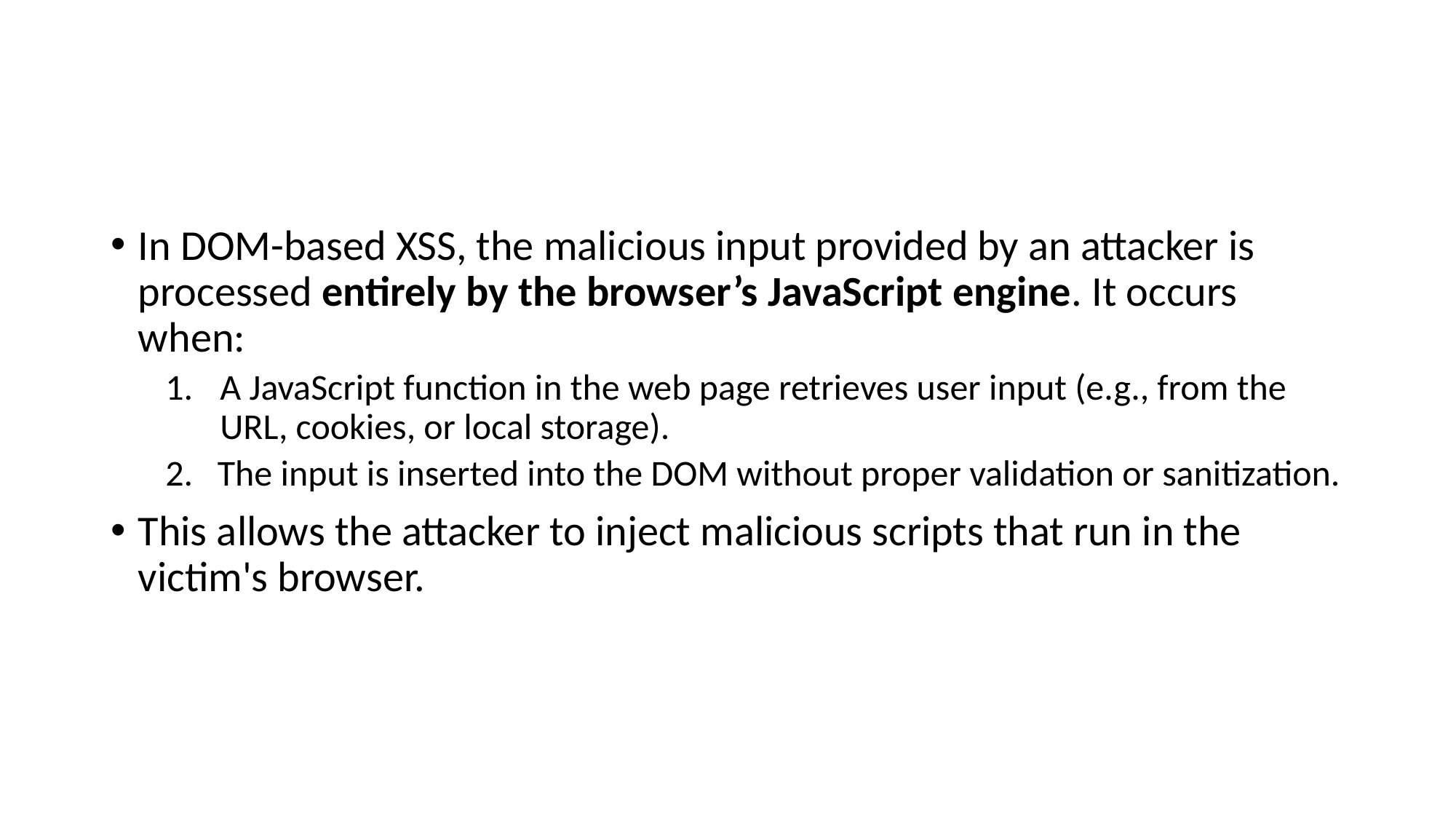

#
In DOM-based XSS, the malicious input provided by an attacker is processed entirely by the browser’s JavaScript engine. It occurs when:
A JavaScript function in the web page retrieves user input (e.g., from the URL, cookies, or local storage).
   The input is inserted into the DOM without proper validation or sanitization.
This allows the attacker to inject malicious scripts that run in the victim's browser.